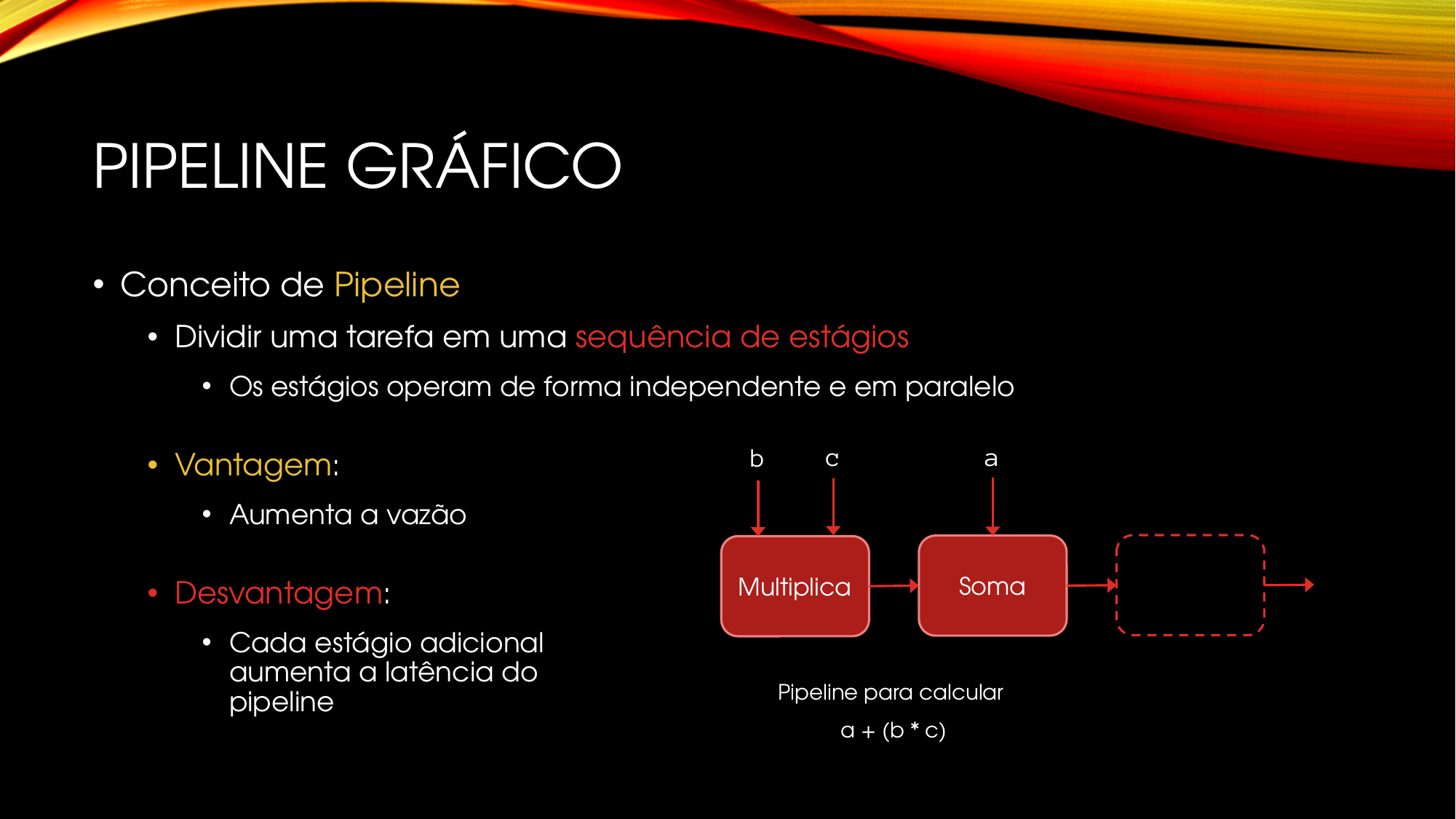

# Pipeline Gráfico
Conceito de Pipeline
Dividir uma tarefa em uma sequência de estágios
Os estágios operam de forma independente e em paralelo
Vantagem:
Aumenta a vazão
Desvantagem:
Cada estágio adicional
aumenta a latência do
pipeline
c
a
b

Soma
Multiplica
Pipeline para calcular
a + (b * c)